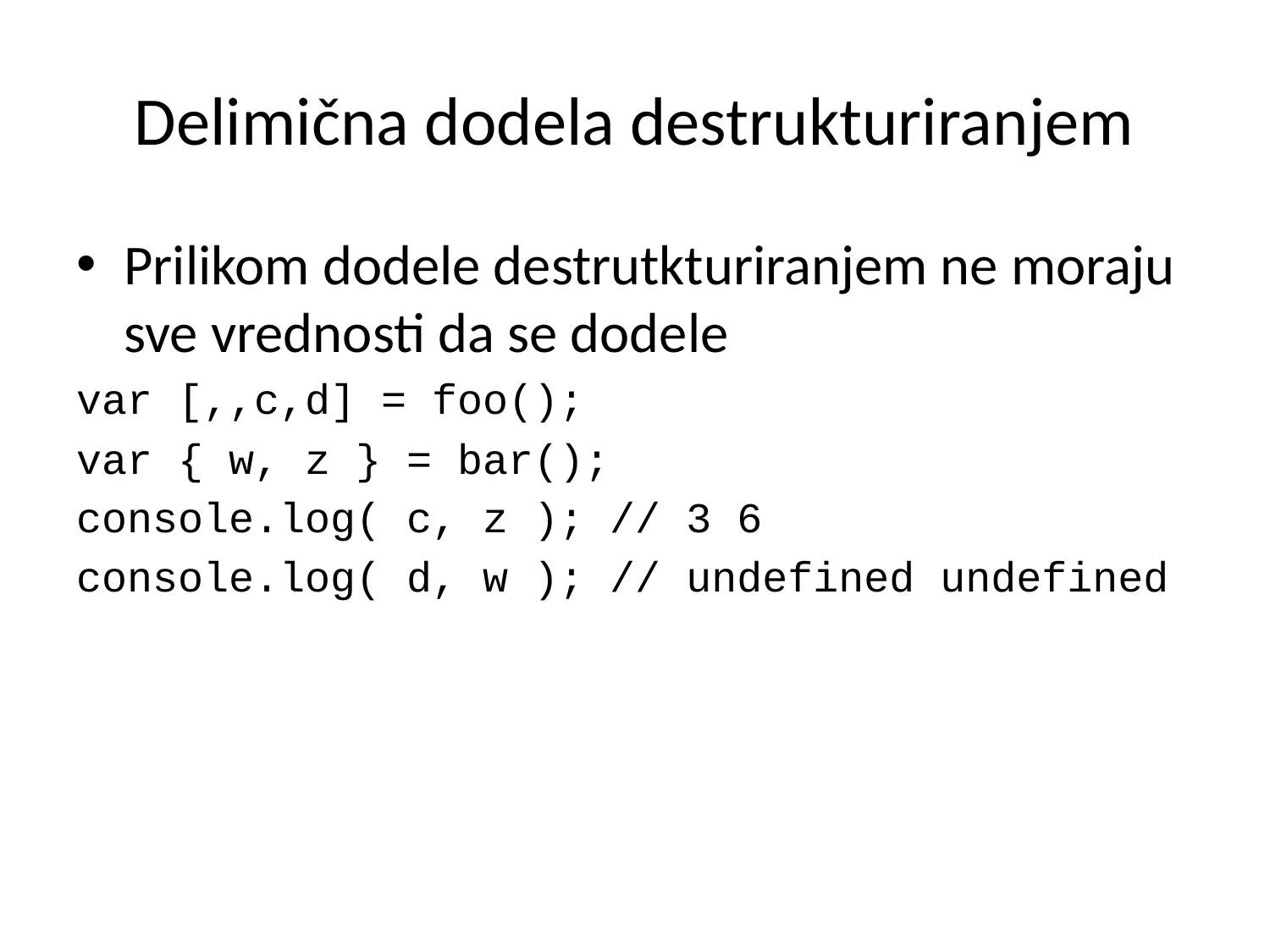

# Delimična dodela destrukturiranjem
Prilikom dodele destrutkturiranjem ne moraju sve vrednosti da se dodele
var [,,c,d] = foo();
var { w, z } = bar();
console.log( c, z ); // 3 6
console.log( d, w ); // undefined undefined